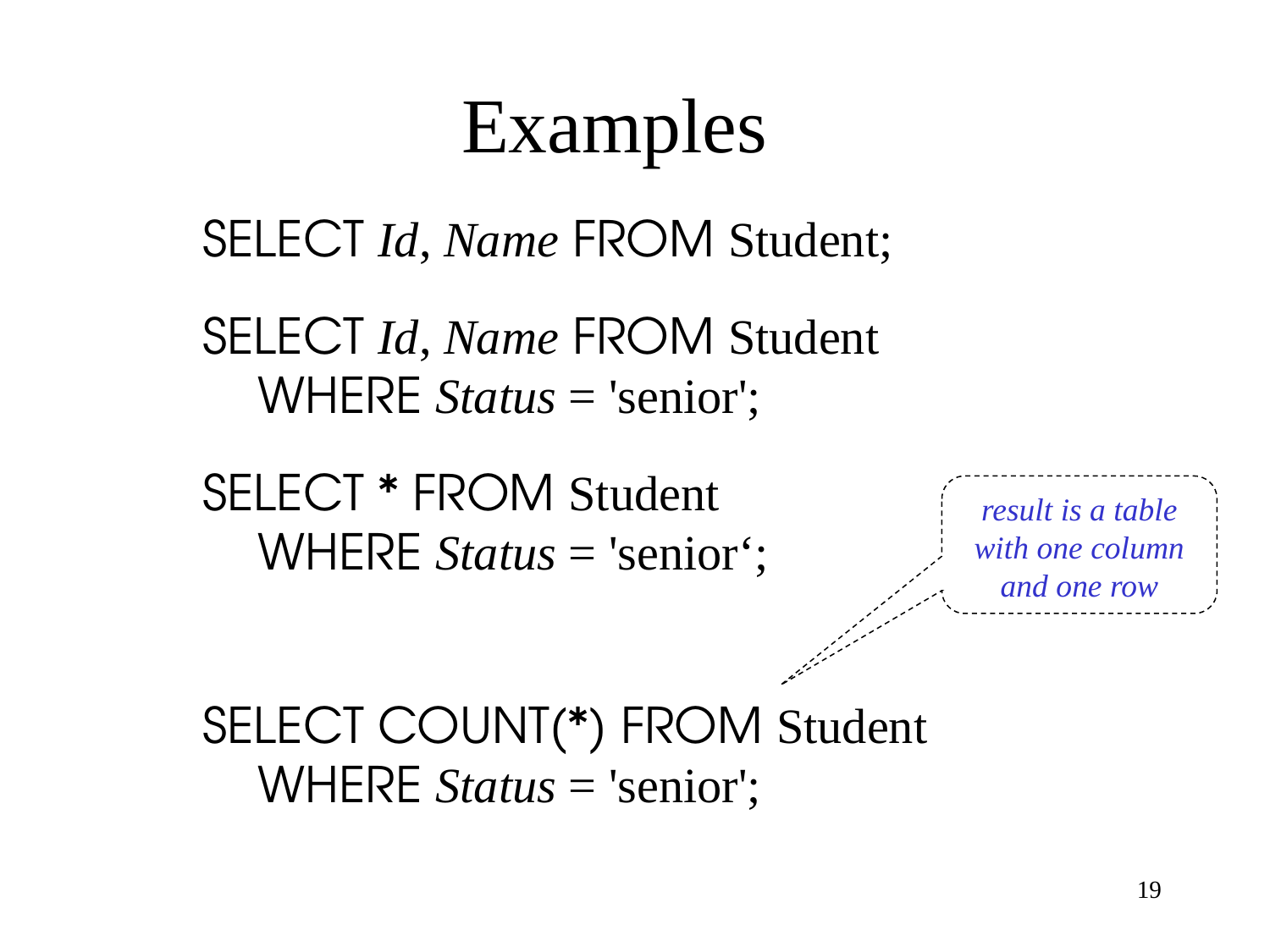

# Examples
SELECT Id, Name FROM Student;

SELECT Id, Name FROM Student
    WHERE Status = 'senior';

SELECT * FROM Student
    WHERE Status = 'senior‘;

SELECT COUNT(*) FROM Student
    WHERE Status = 'senior';
result is a table with one column and one row
19